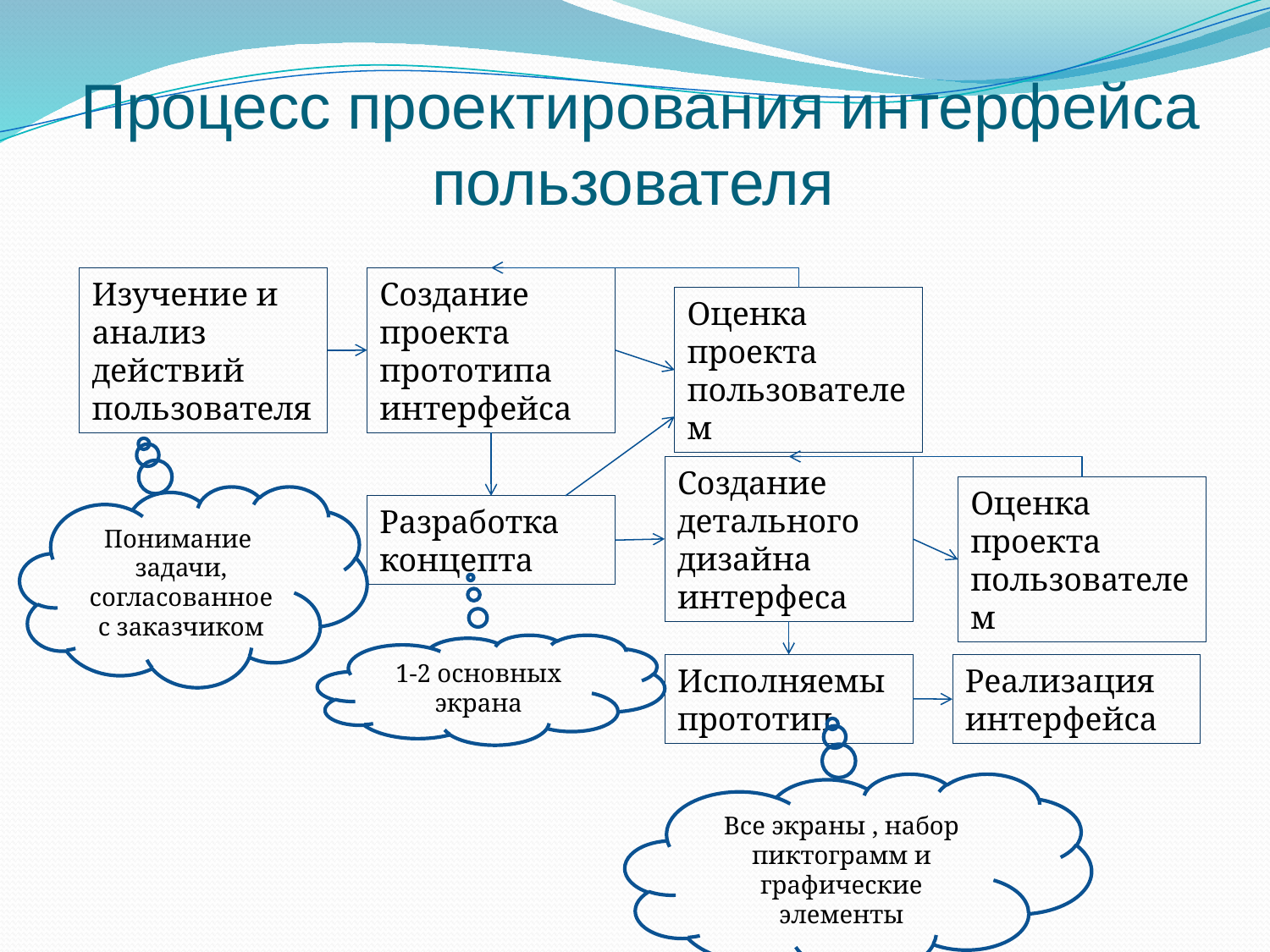

# Процесс проектирования интерфейса пользователя
Изучение и анализ действий пользователя
Создание проекта прототипа интерфейса
Оценка проекта пользователем
Создание детального дизайна интерфеса
Оценка проекта пользователем
Разработка концепта
Исполняемы прототип
Реализация интерфейса
Понимание  задачи, согласованное с заказчиком
1-2 основных экрана
Все экраны , набор пиктограмм и графические элементы